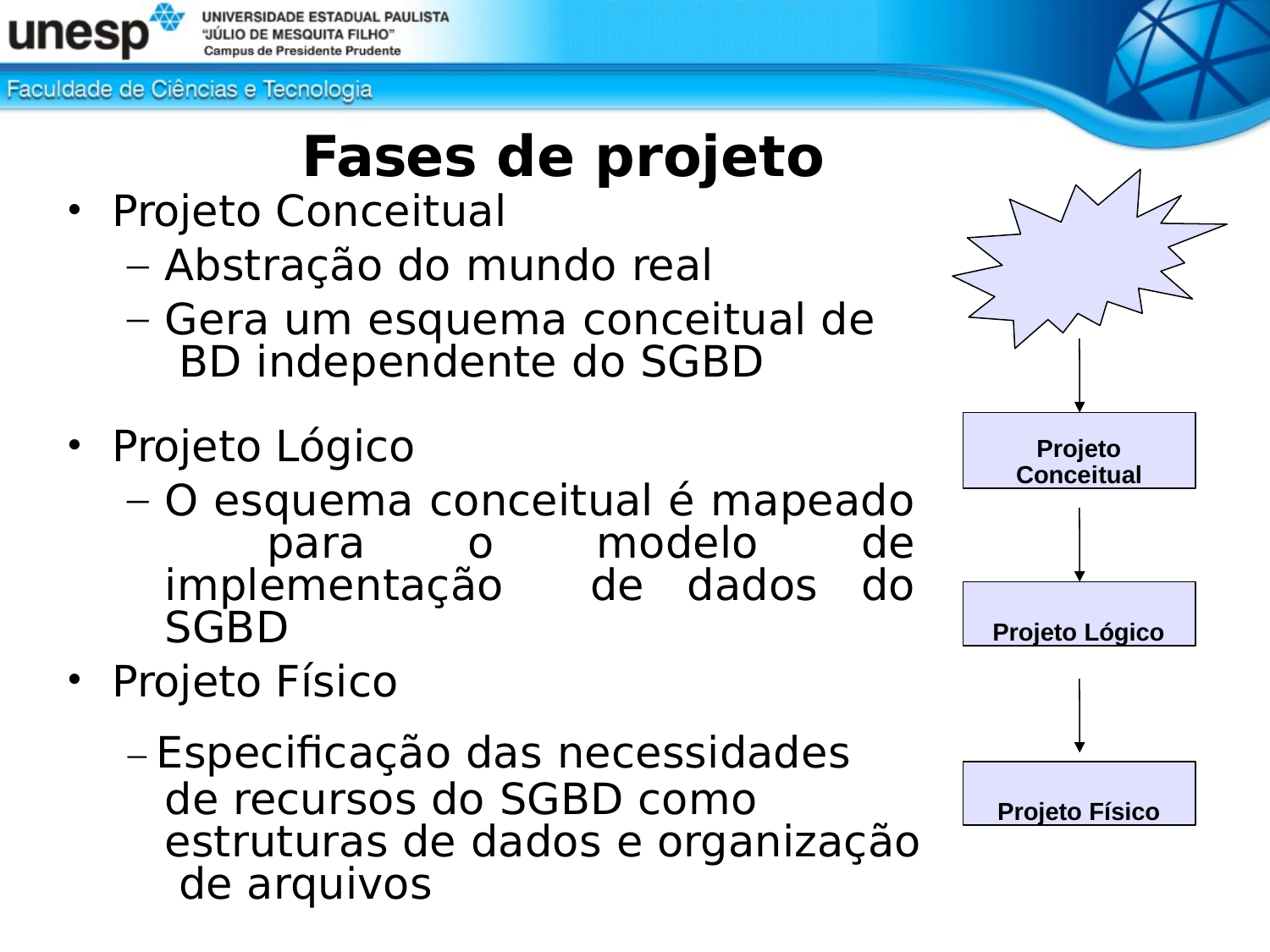

# Fases de projeto

•
Projeto Conceitual
Abstração do mundo real
Gera um esquema conceitual de  BD independente do SGBD
Projeto Lógico
O esquema conceitual é mapeado  para o modelo de implementação  de dados do SGBD

Projeto  Conceitual
•

Projeto Lógico
•
Projeto Físico
– Especificação das necessidades  de recursos do SGBD como  estruturas de dados e organização  de arquivos

Projeto Físico